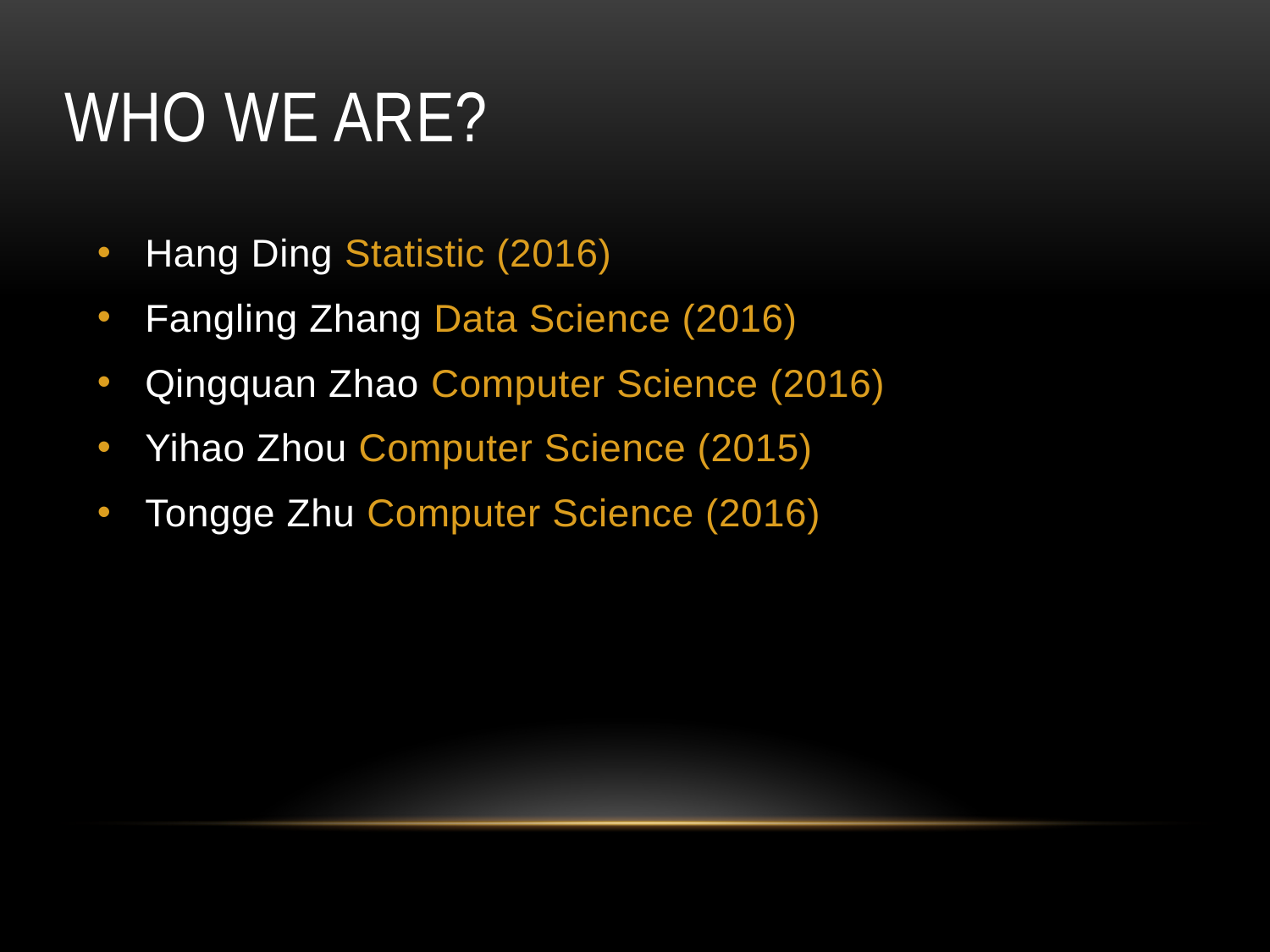

# Who we are?
Hang Ding Statistic (2016)
Fangling Zhang Data Science (2016)
Qingquan Zhao Computer Science (2016)
Yihao Zhou Computer Science (2015)
Tongge Zhu Computer Science (2016)